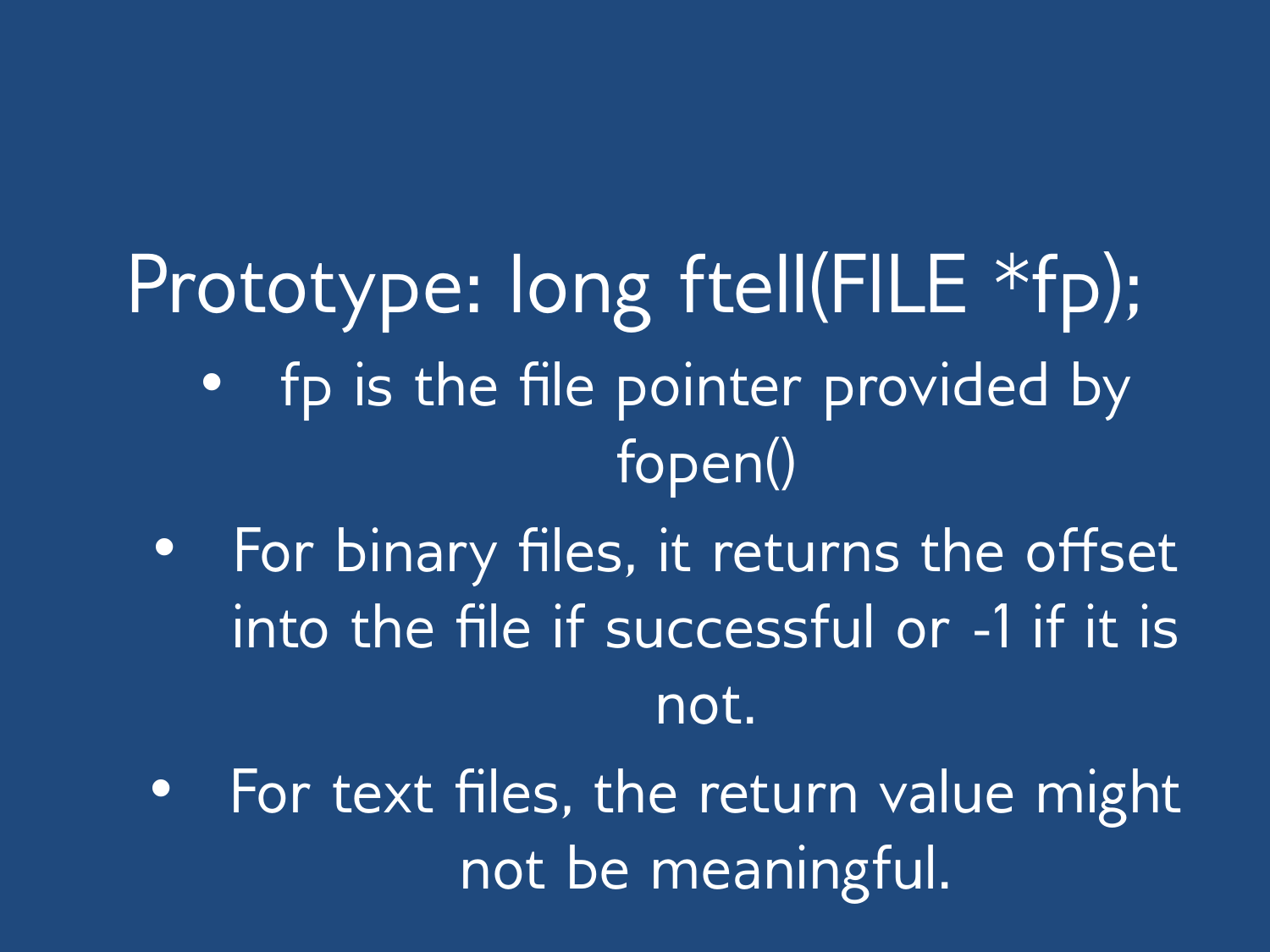

#
Prototype: long ftell(FILE *fp);
fp is the file pointer provided by fopen()
For binary files, it returns the offset into the file if successful or -1 if it is not.
For text files, the return value might not be meaningful.